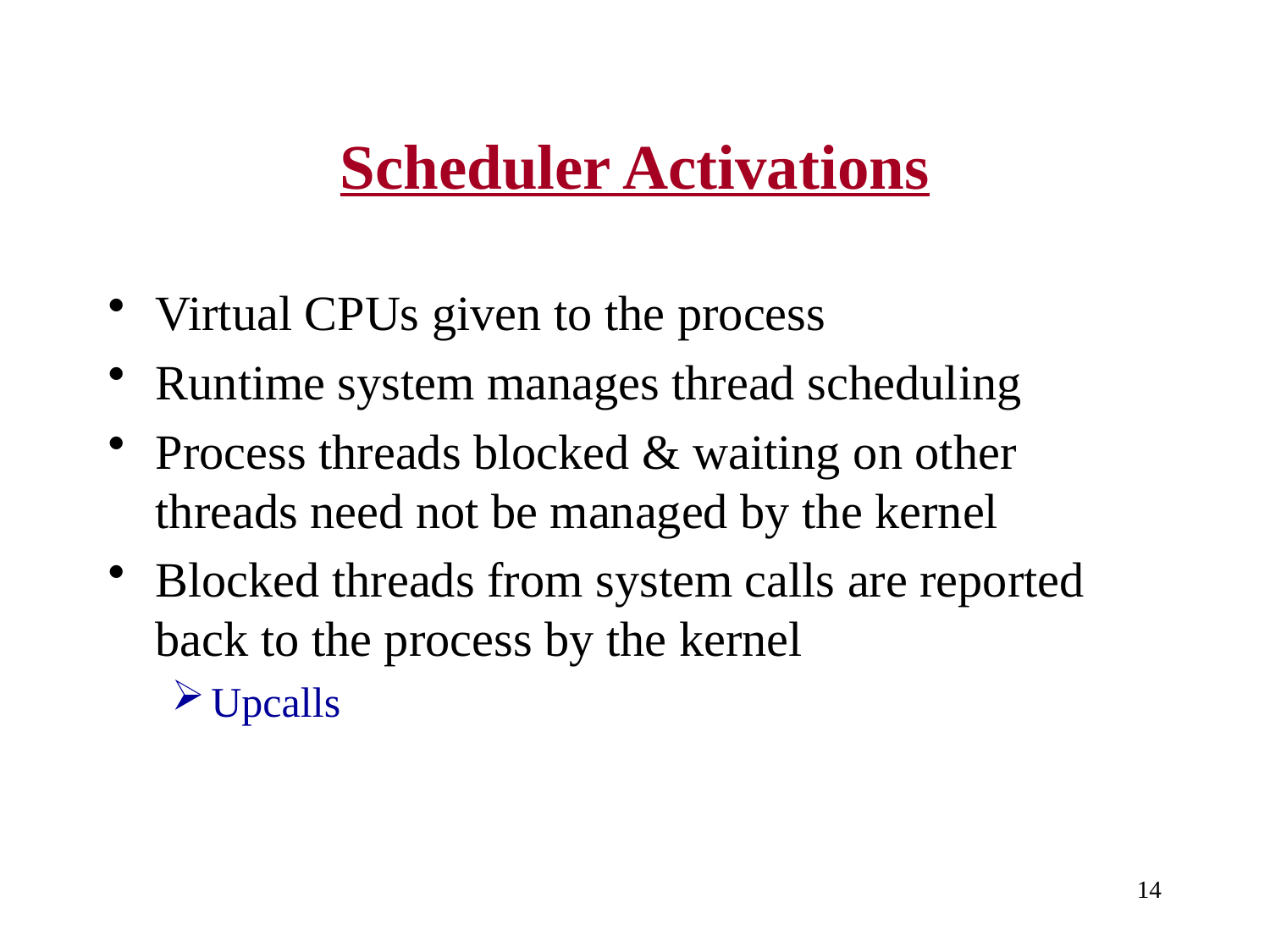

# Scheduler Activations
Virtual CPUs given to the process
Runtime system manages thread scheduling
Process threads blocked & waiting on other threads need not be managed by the kernel
Blocked threads from system calls are reported back to the process by the kernel
Upcalls

14